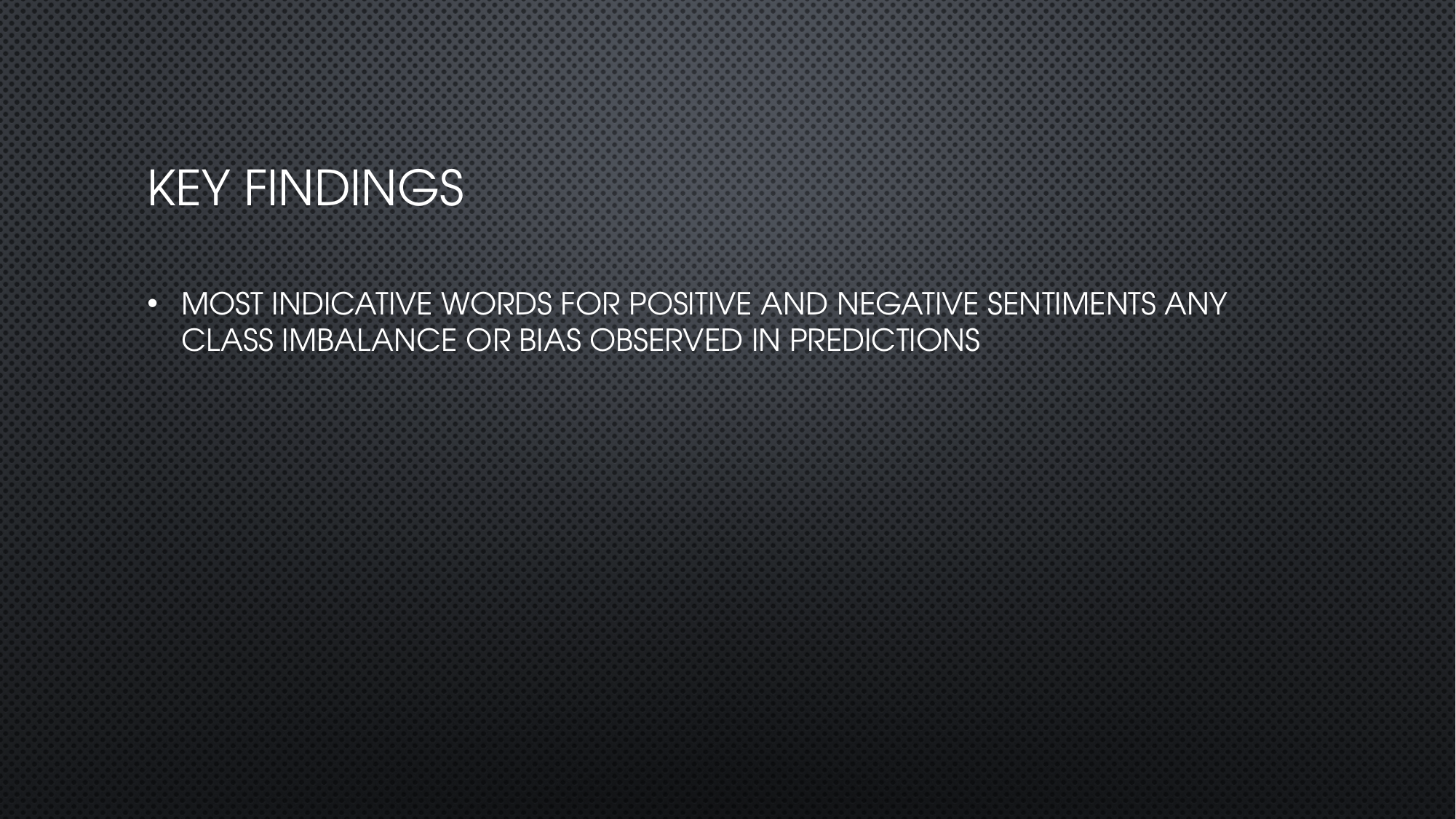

# Key Findings
Most indicative words for positive and negative sentiments Any class imbalance or bias observed in predictions